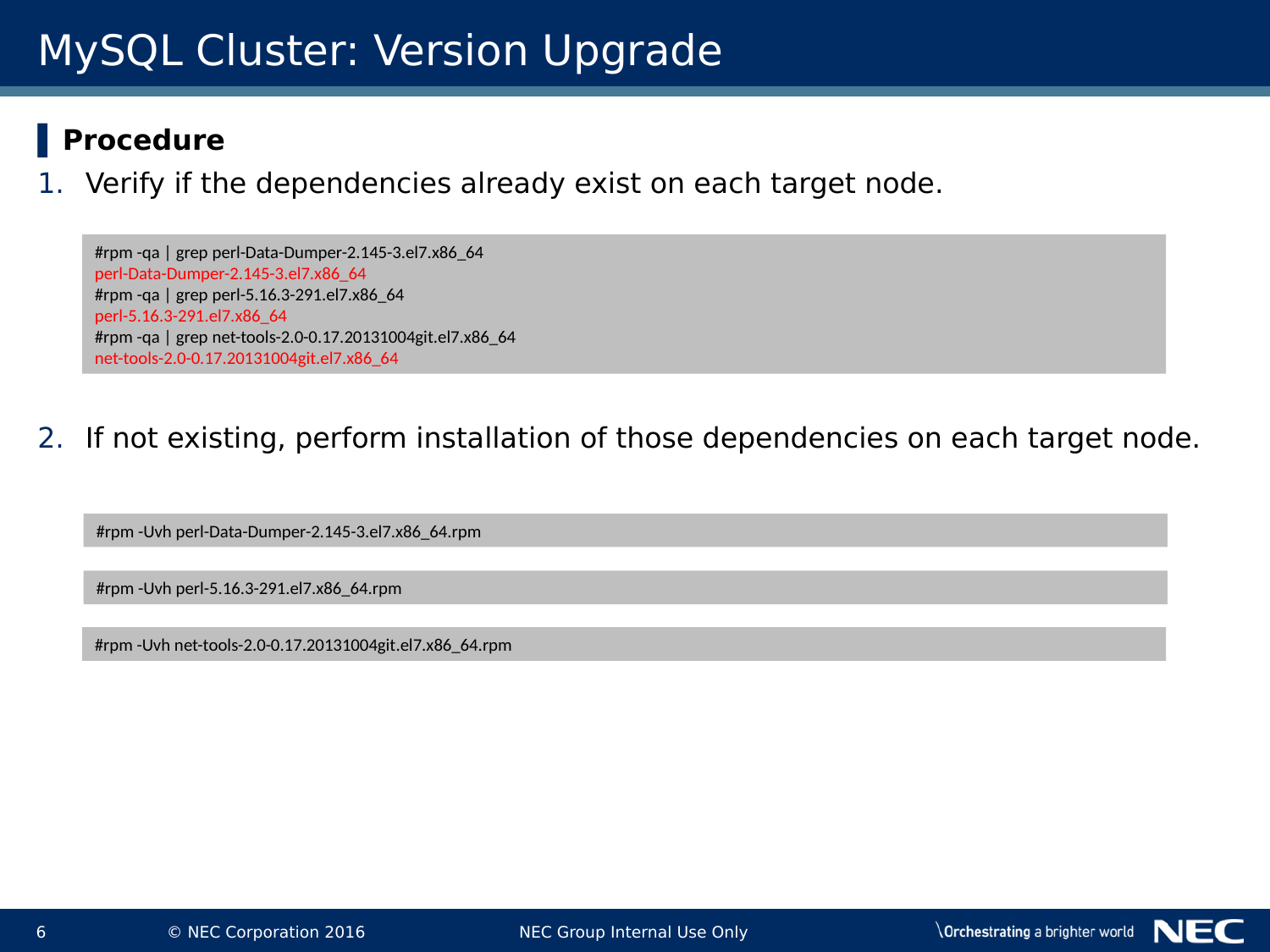

# MySQL Cluster: Version Upgrade
Procedure
Verify if the dependencies already exist on each target node.

If not existing, perform installation of those dependencies on each target node.

#rpm -qa | grep perl-Data-Dumper-2.145-3.el7.x86_64
perl-Data-Dumper-2.145-3.el7.x86_64
#rpm -qa | grep perl-5.16.3-291.el7.x86_64
perl-5.16.3-291.el7.x86_64
#rpm -qa | grep net-tools-2.0-0.17.20131004git.el7.x86_64
net-tools-2.0-0.17.20131004git.el7.x86_64
#rpm -Uvh perl-Data-Dumper-2.145-3.el7.x86_64.rpm
#rpm -Uvh perl-5.16.3-291.el7.x86_64.rpm
#rpm -Uvh net-tools-2.0-0.17.20131004git.el7.x86_64.rpm